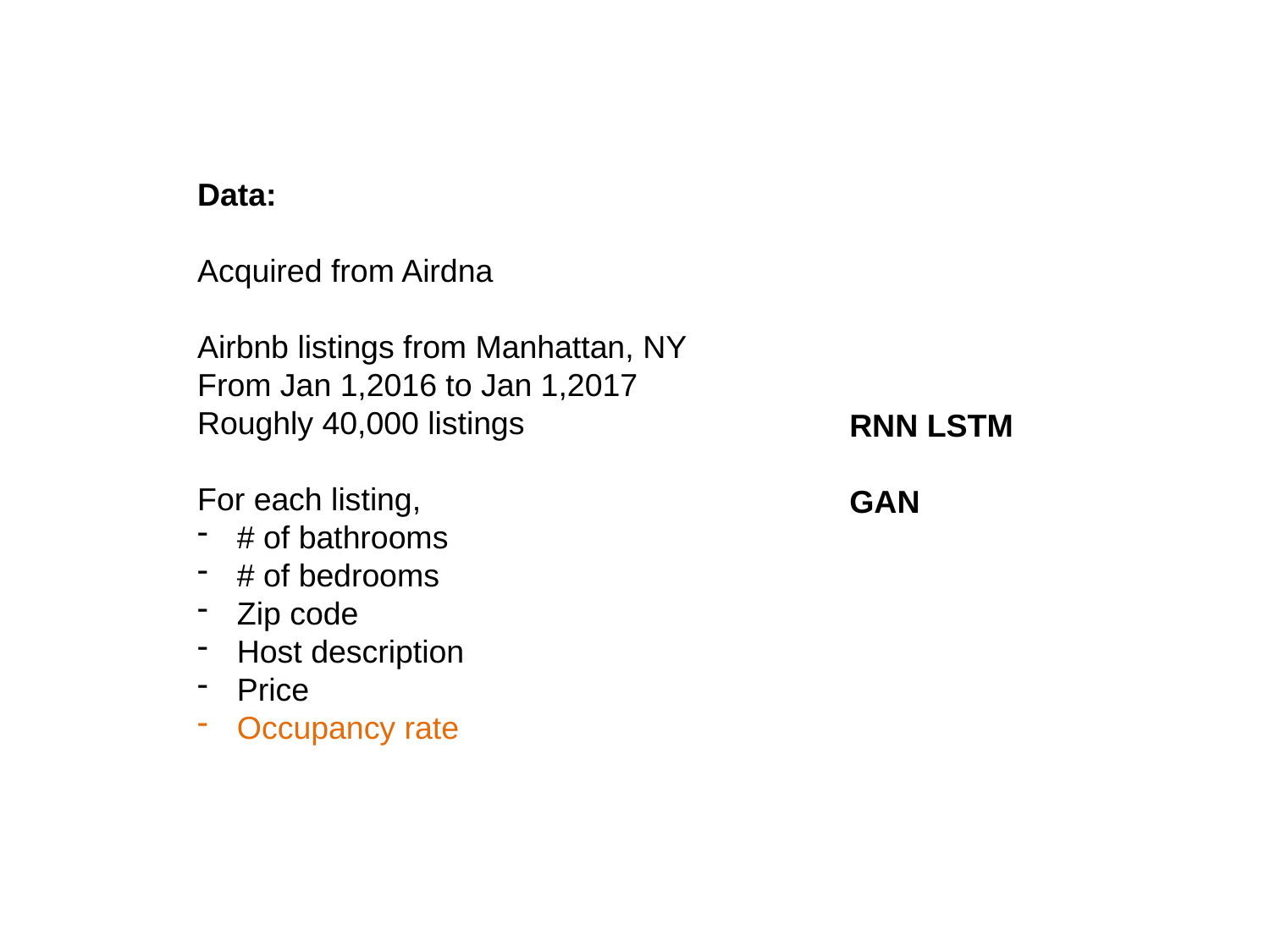

Data:

Acquired from Airdna

Airbnb listings from Manhattan, NY
From Jan 1,2016 to Jan 1,2017
Roughly 40,000 listings

For each listing,
# of bathrooms
# of bedrooms
Zip code
Host description
Price
Occupancy rate

RNN LSTM
GAN